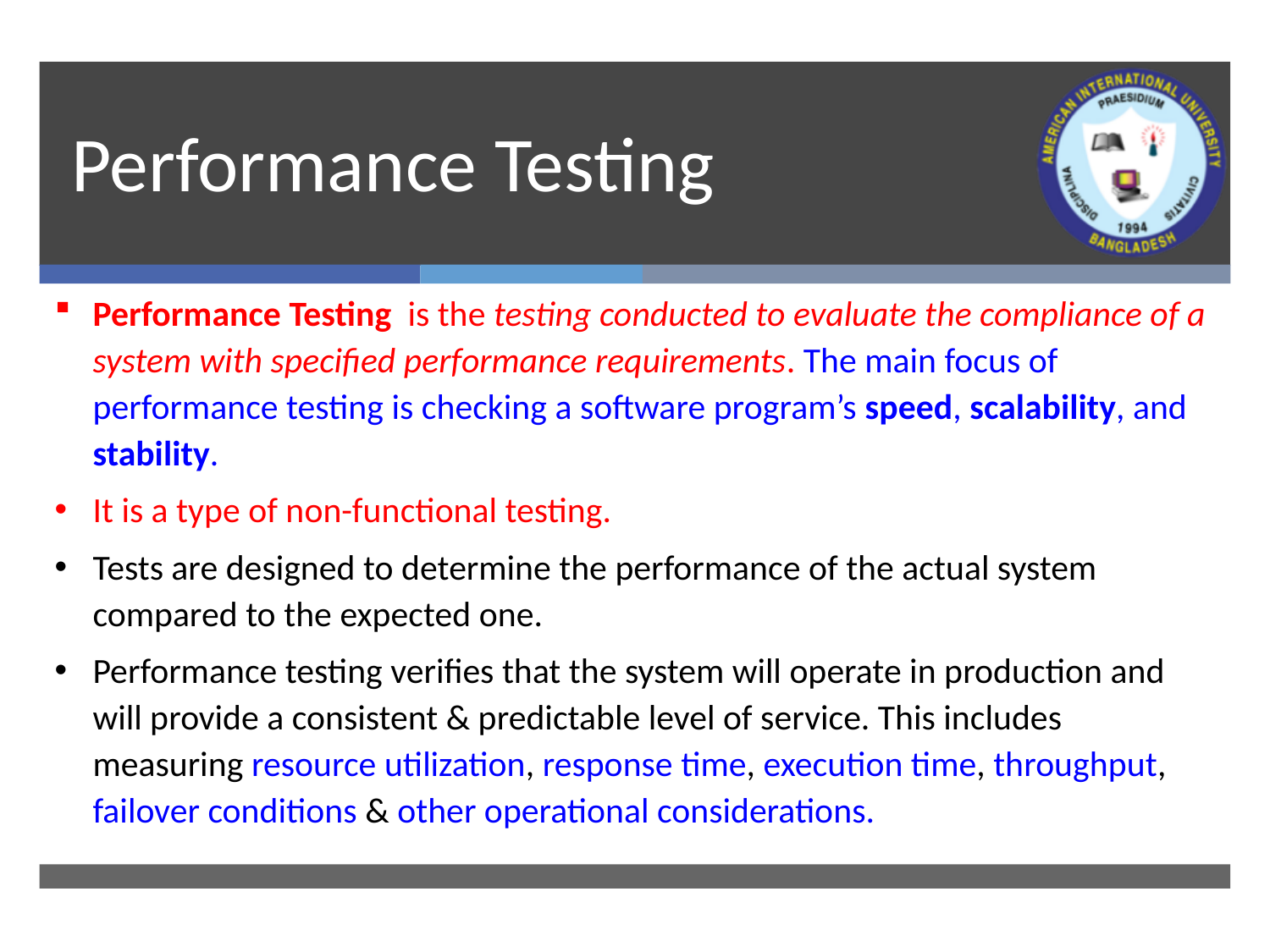

# Performance Testing
Performance Testing  is the testing conducted to evaluate the compliance of a system with specified performance requirements. The main focus of performance testing is checking a software program’s speed, scalability, and stability.
It is a type of non-functional testing.
Tests are designed to determine the performance of the actual system compared to the expected one.
Performance testing verifies that the system will operate in production and will provide a consistent & predictable level of service. This includes measuring resource utilization, response time, execution time, throughput, failover conditions & other operational considerations.